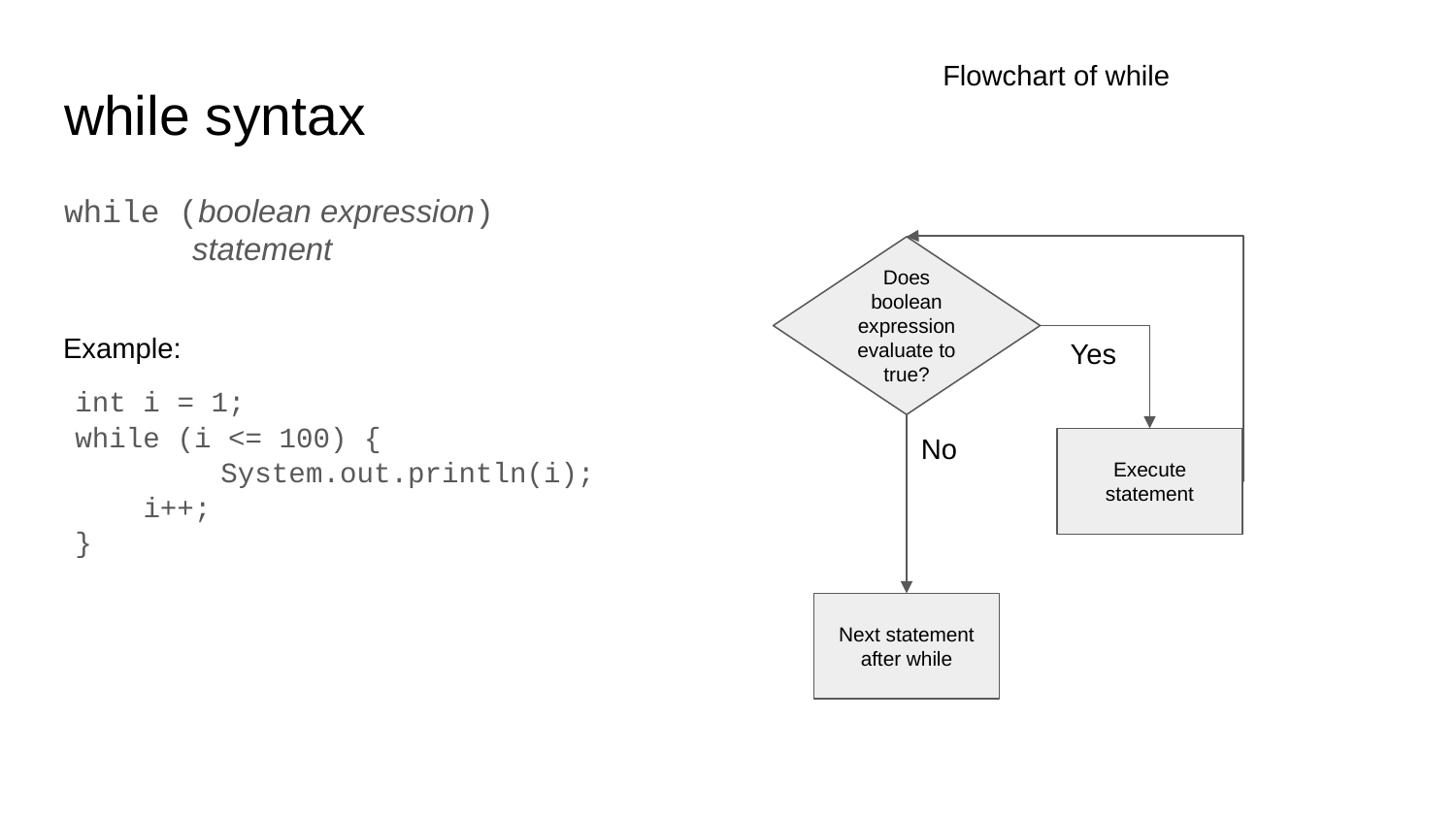

Flowchart of while
# while syntax
while (boolean expression)
	statement
Does boolean expression evaluate to true?
Example:
Yes
int i = 1;
while (i <= 100) {
	System.out.println(i);
    i++;
}
No
Execute statement
Next statement after while